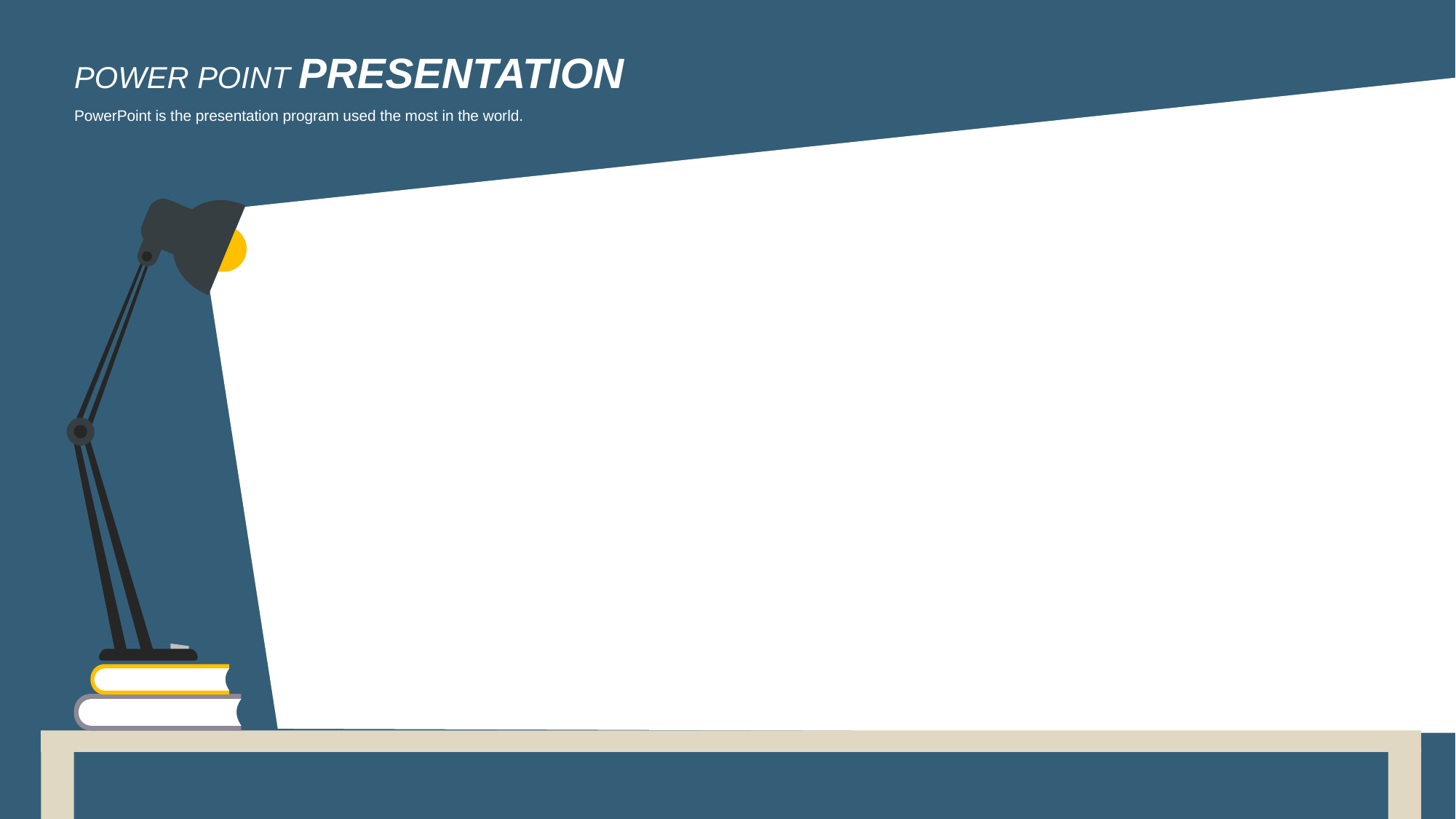

POWER POINT PRESENTATION
PowerPoint is the presentation program used the most in the world.